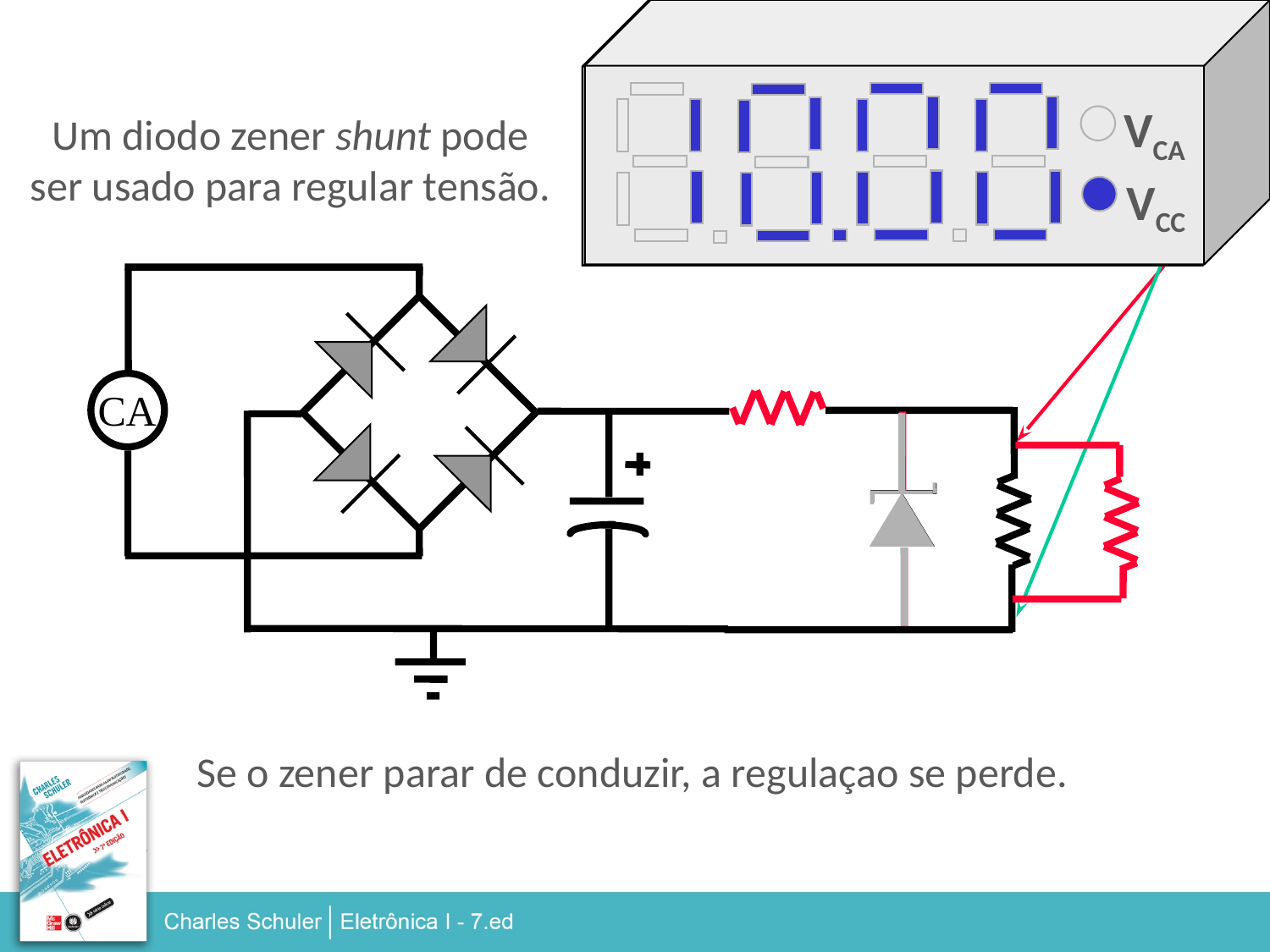

VCA

VCC

Se o zener parar de conduzir, a regulaçao se perde.

VCA

VCC

VCA

Um diodo zener shunt pode
ser usado para regular tensão.

VCC

CA